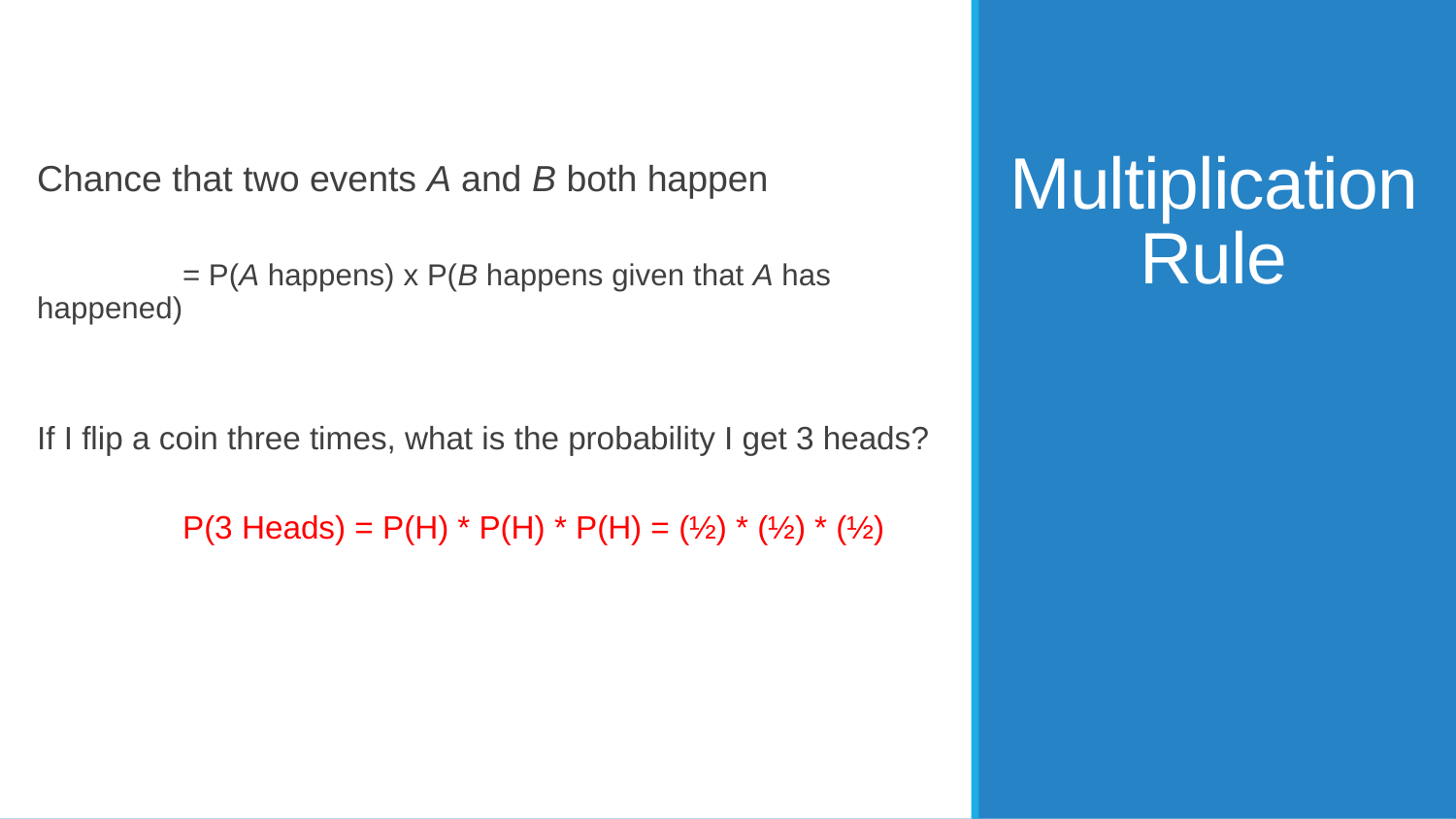

# Multiplication Rule
Chance that two events A and B both happen

	= P(A happens) x P(B happens given that A has happened)

If I flip a coin three times, what is the probability I get 3 heads?

	P(3 Heads) = P(H) * P(H) * P(H) = (½) * (½) * (½)